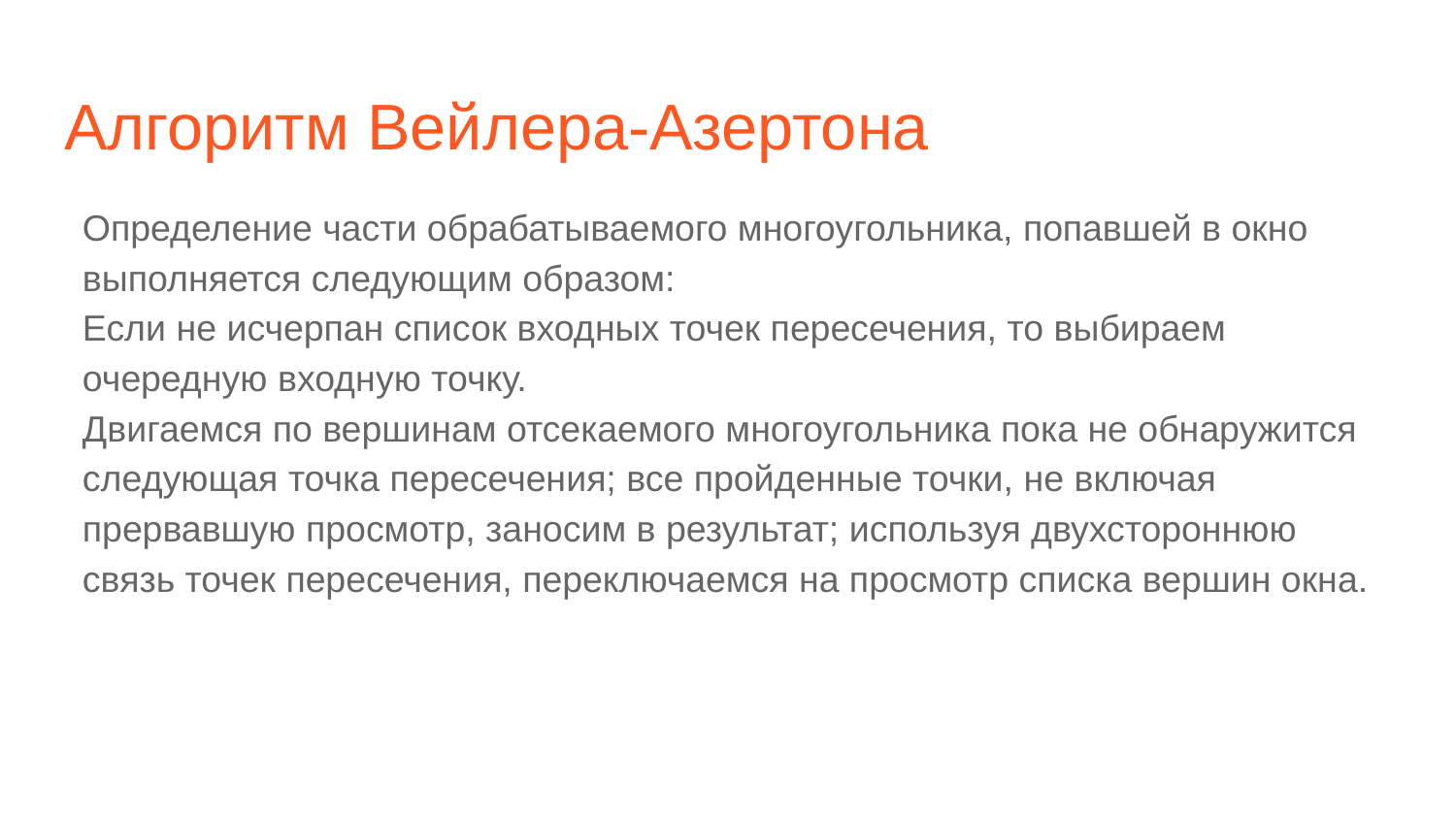

# Алгоритм Вейлера-Азертона
Определение части обрабатываемого многоугольника, попавшей в окно выполняется следующим образом:
Если не исчерпан список входных точек пересечения, то выбираем очередную входную точку.
Двигаемся по вершинам отсекаемого многоугольника пока не обнаружится следующая точка пересечения; все пройденные точки, не включая прервавшую просмотр, заносим в результат; используя двухстороннюю связь точек пересечения, переключаемся на просмотр списка вершин окна.